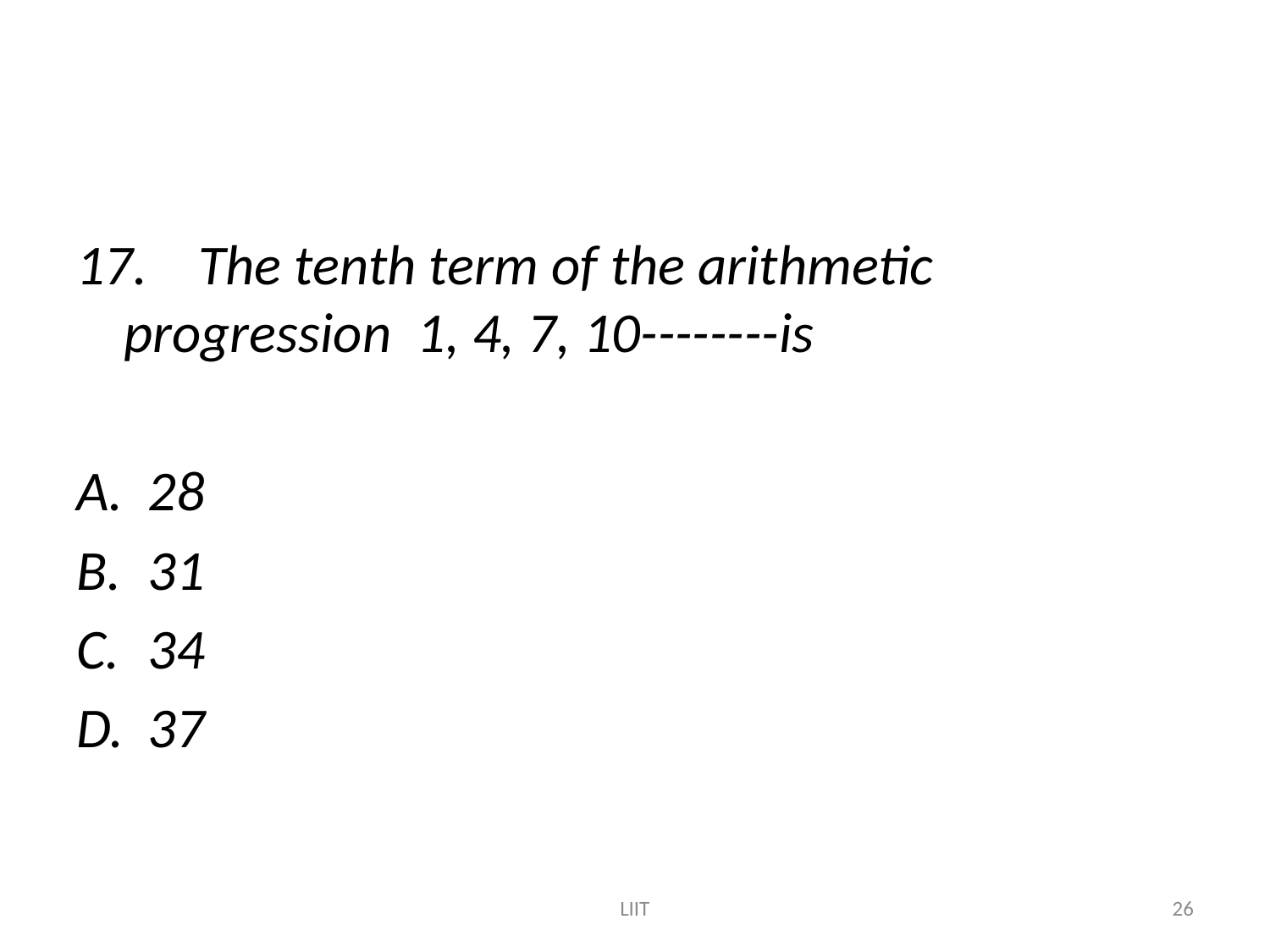

#
17.    The tenth term of the arithmetic progression  1, 4, 7, 10--------is

28
31
34
37

LIIT
26